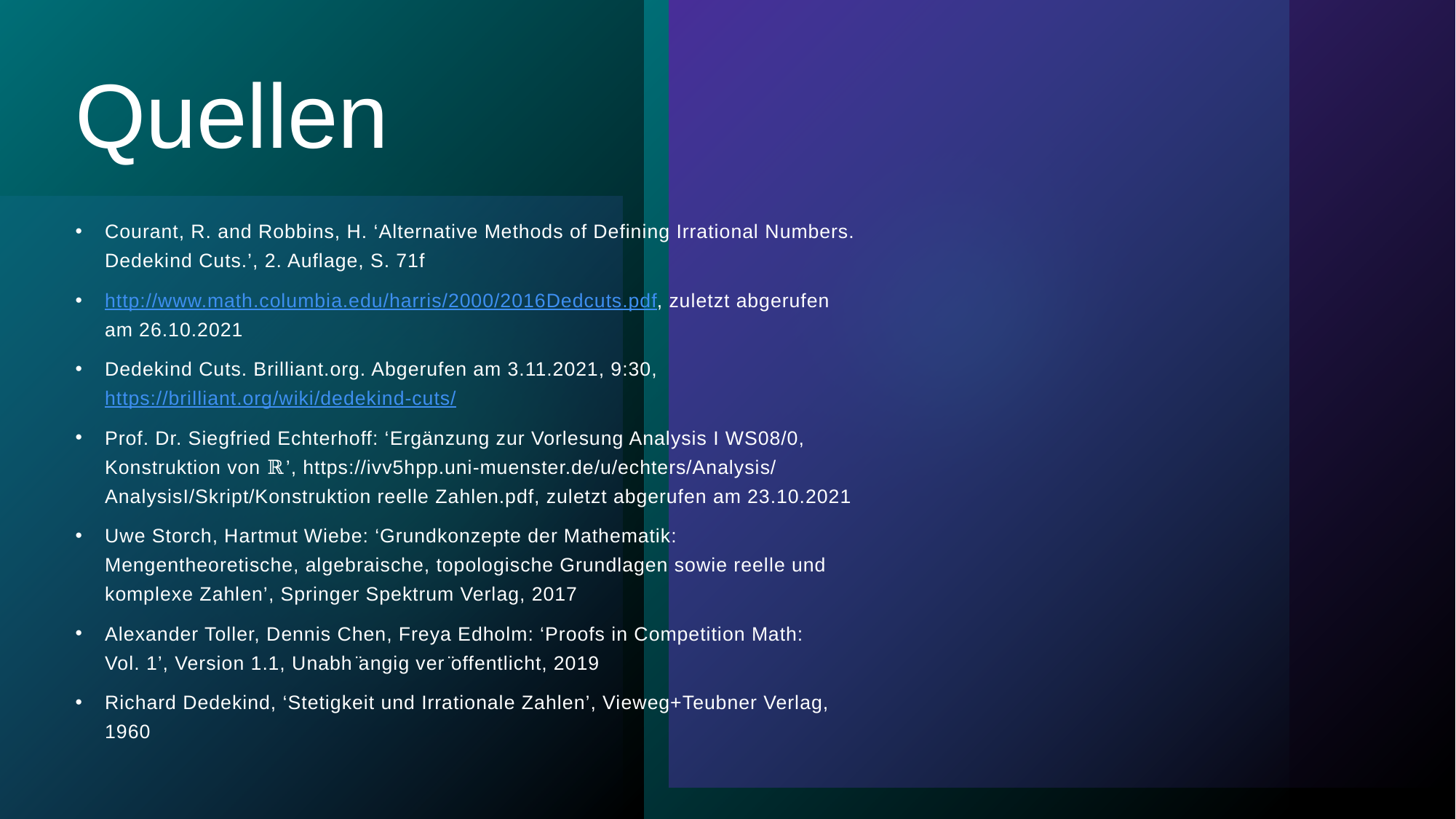

# Quellen
Courant, R. and Robbins, H. ‘Alternative Methods of Defining Irrational Numbers.
Dedekind Cuts.’, 2. Auflage, S. 71f
http://www.math.columbia.edu/harris/2000/2016Dedcuts.pdf, zuletzt abgerufen
am 26.10.2021
Dedekind Cuts. Brilliant.org. Abgerufen am 3.11.2021, 9:30,
https://brilliant.org/wiki/dedekind-cuts/
Prof. Dr. Siegfried Echterhoff: ‘Ergänzung zur Vorlesung Analysis I WS08/0,
Konstruktion von ℝ’, https://ivv5hpp.uni-muenster.de/u/echters/Analysis/
AnalysisI/Skript/Konstruktion reelle Zahlen.pdf, zuletzt abgerufen am 23.10.2021
Uwe Storch, Hartmut Wiebe: ‘Grundkonzepte der Mathematik:
Mengentheoretische, algebraische, topologische Grundlagen sowie reelle und
komplexe Zahlen’, Springer Spektrum Verlag, 2017
Alexander Toller, Dennis Chen, Freya Edholm: ‘Proofs in Competition Math:
Vol. 1’, Version 1.1, Unabh ̈angig ver ̈offentlicht, 2019
Richard Dedekind, ‘Stetigkeit und Irrationale Zahlen’, Vieweg+Teubner Verlag,
1960